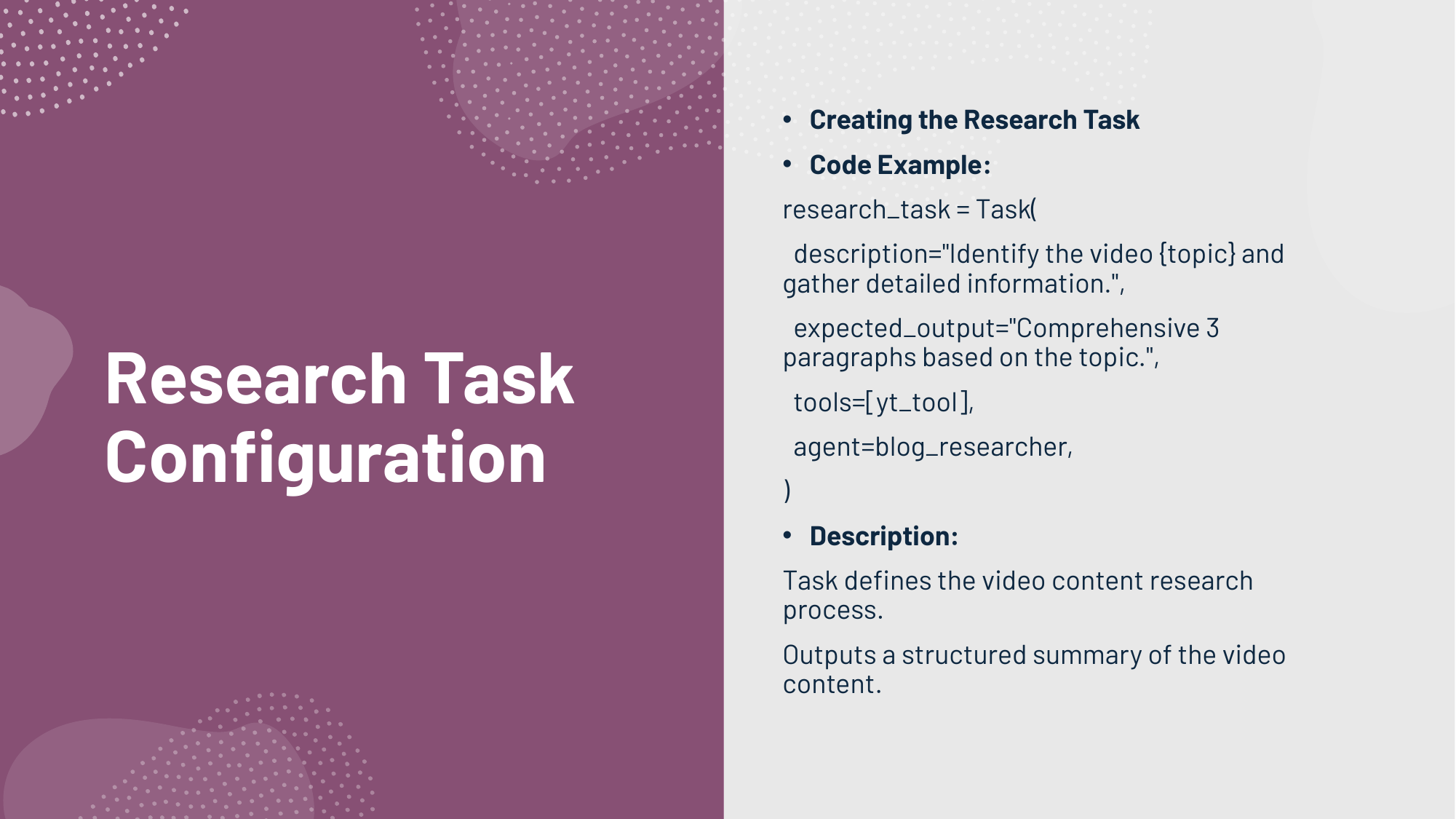

Creating the Research Task
Code Example:
research_task = Task(
  description="Identify the video {topic} and gather detailed information.",
  expected_output="Comprehensive 3 paragraphs based on the topic.",
  tools=[yt_tool],
  agent=blog_researcher,
)
Description:
Task defines the video content research process.
Outputs a structured summary of the video content.

# Research Task Configuration